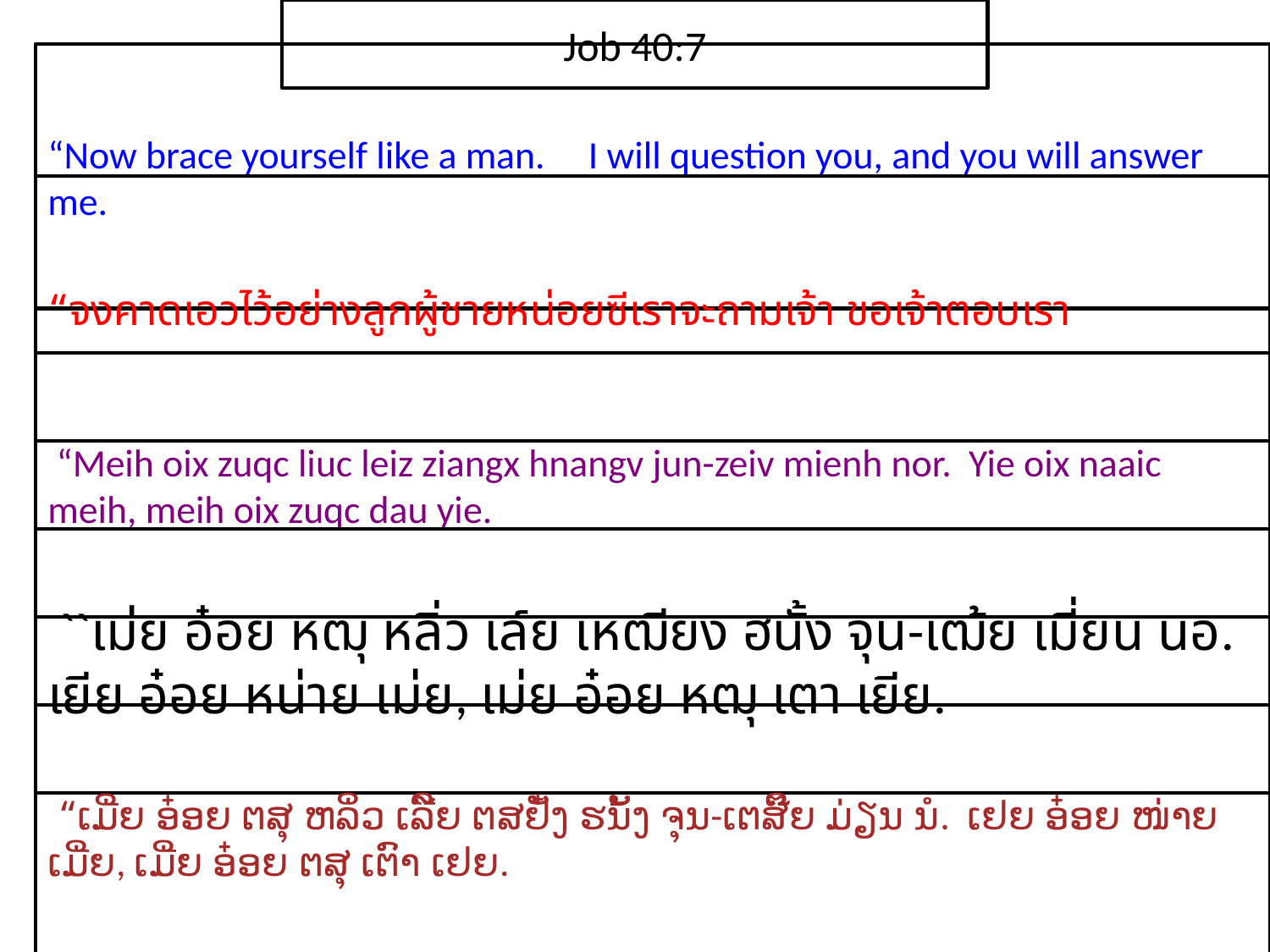

Job 40:7
“Now brace yourself like a man.     I will question you, and you will answer me.
“จง​คาด​เอว​ไว้​อย่าง​ลูกผู้ชาย​หน่อย​ซีเรา​จะ​ถาม​เจ้า ขอ​เจ้า​ตอบ​เรา
 “Meih oix zuqc liuc leiz ziangx hnangv jun-zeiv mienh nor.  Yie oix naaic meih, meih oix zuqc dau yie.
 ``เม่ย อ๋อย หฒุ หลิ่ว เล์ย เหฒียง ฮนั้ง จุน-เฒ้ย เมี่ยน นอ.  เยีย อ๋อย หน่าย เม่ย, เม่ย อ๋อย หฒุ เตา เยีย.
 “ເມີ່ຍ ອ໋ອຍ ຕສຸ ຫລິ່ວ ເລີ໌ຍ ຕສຢັ໋ງ ຮນັ້ງ ຈຸນ-ເຕສີ໊ຍ ມ່ຽນ ນໍ.  ເຢຍ ອ໋ອຍ ໜ່າຍ ເມີ່ຍ, ເມີ່ຍ ອ໋ອຍ ຕສຸ ເຕົາ ເຢຍ.